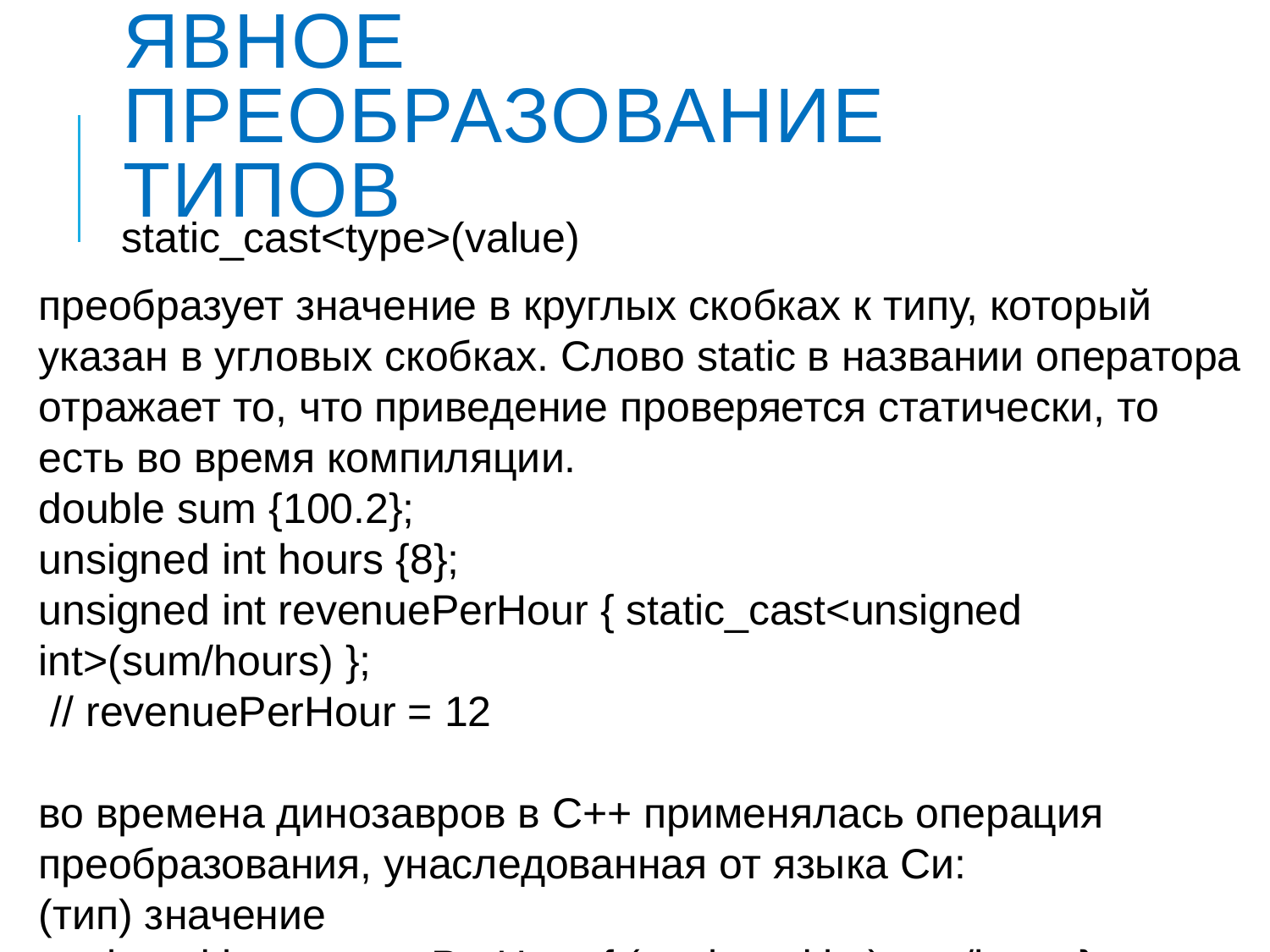

# Явное преобразование типов
       static_cast<type>(value)

преобразует значение в круглых скобках к типу, который указан в угловых скобках. Слово static в названии оператора отражает то, что приведение проверяется статически, то есть во время компиляции.
double sum {100.2};
unsigned int hours {8};
unsigned int revenuePerHour { static_cast<unsigned int>(sum/hours) };
 // revenuePerHour = 12

во времена динозавров в С++ применялась операция преобразования, унаследованная от языка Си:
(тип) значение
unsigned int revenuePerHour { (unsigned int)sum/hours};